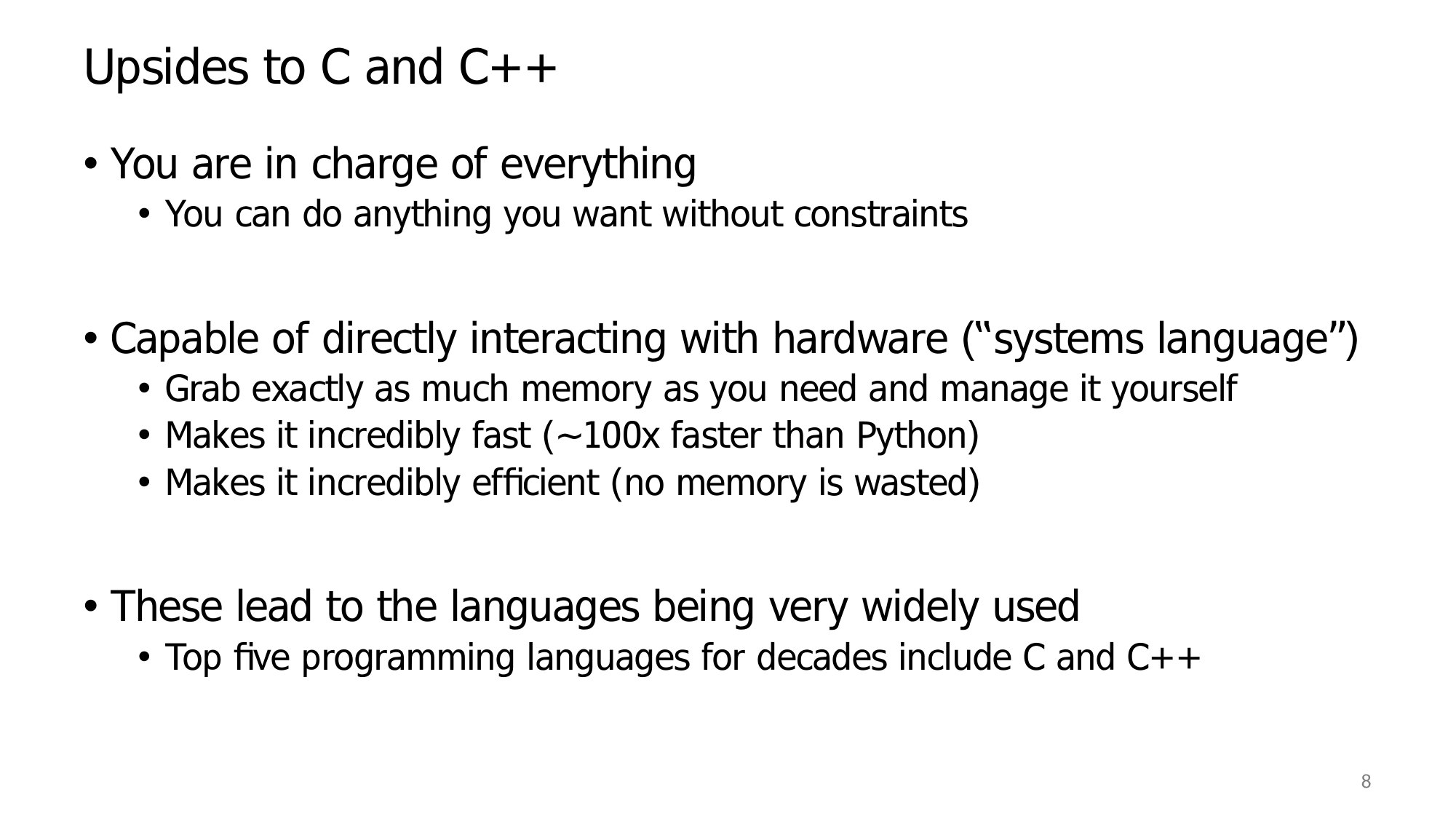

# Upsides to C and C++
You are in charge of everything
You can do anything you want without constraints

Capable of directly interacting with hardware (“systems language”)
Grab exactly as much memory as you need and manage it yourself
Makes it incredibly fast (~100x faster than Python)
Makes it incredibly efficient (no memory is wasted)

These lead to the languages being very widely used
Top five programming languages for decades include C and C++
8